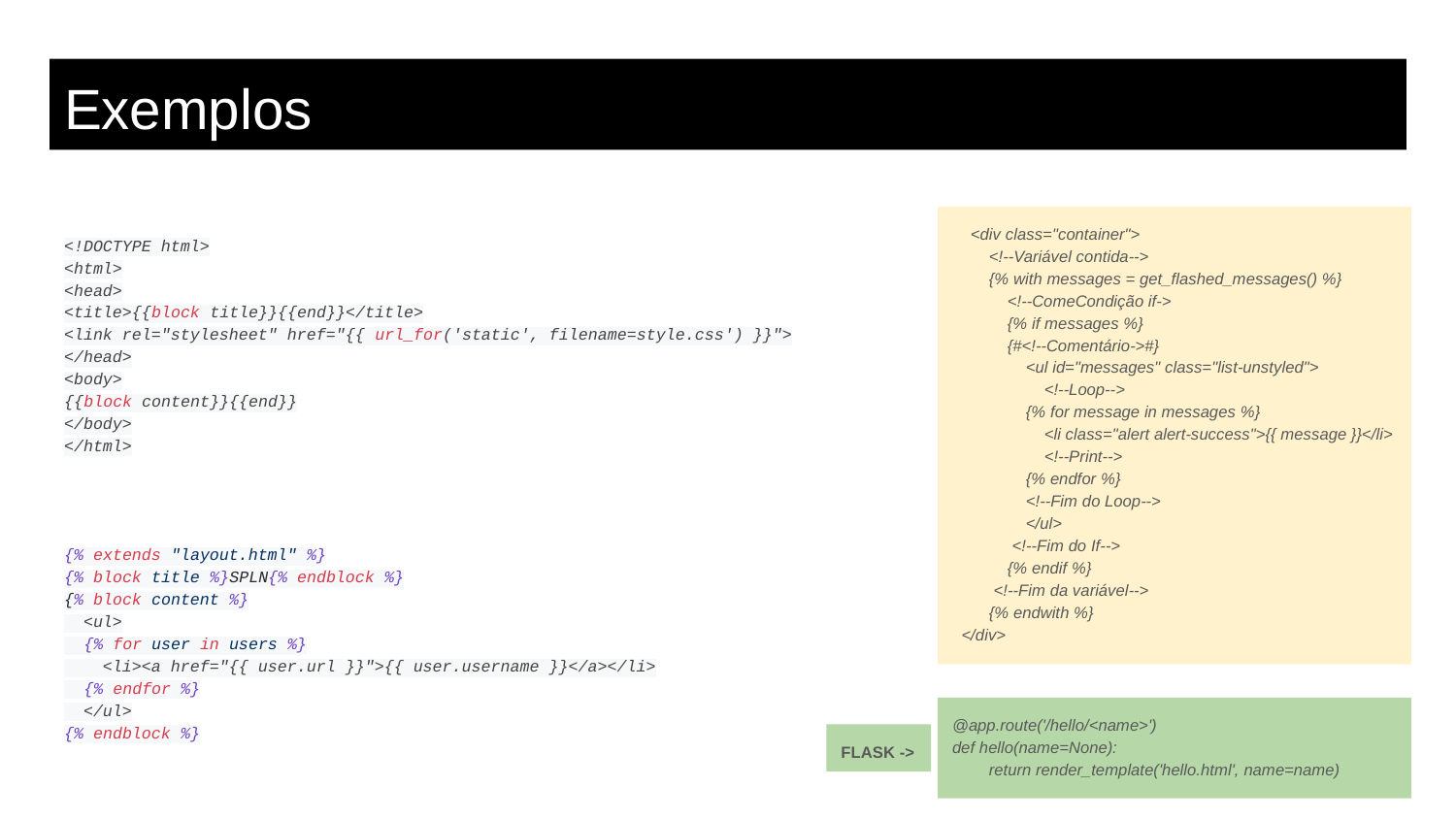

# Exemplos
    <div class="container">
        <!--Variável contida-->
        {% with messages = get_flashed_messages() %}
            <!--ComeCondição if->
            {% if messages %}
            {#<!--Comentário->#}
                <ul id="messages" class="list-unstyled">
                    <!--Loop-->
                {% for message in messages %}
                    <li class="alert alert-success">{{ message }}</li>
                    <!--Print-->
                {% endfor %}
                <!--Fim do Loop-->
                </ul>
             <!--Fim do If-->
            {% endif %}
         <!--Fim da variável-->
        {% endwith %}
  </div>

<!DOCTYPE html>
<html>
<head>
<title>{{block title}}{{end}}</title>
<link rel="stylesheet" href="{{ url_for('static', filename=style.css') }}">
</head>
<body>
{{block content}}{{end}}
</body>
</html>

{% extends "layout.html" %}
{% block title %}SPLN{% endblock %}
{% block content %}
  <ul>
  {% for user in users %}
    <li><a href="{{ user.url }}">{{ user.username }}</a></li>
  {% endfor %}
  </ul>
{% endblock %}

@app.route('/hello/<name>')
def hello(name=None):
        return render_template('hello.html', name=name)
FLASK ->